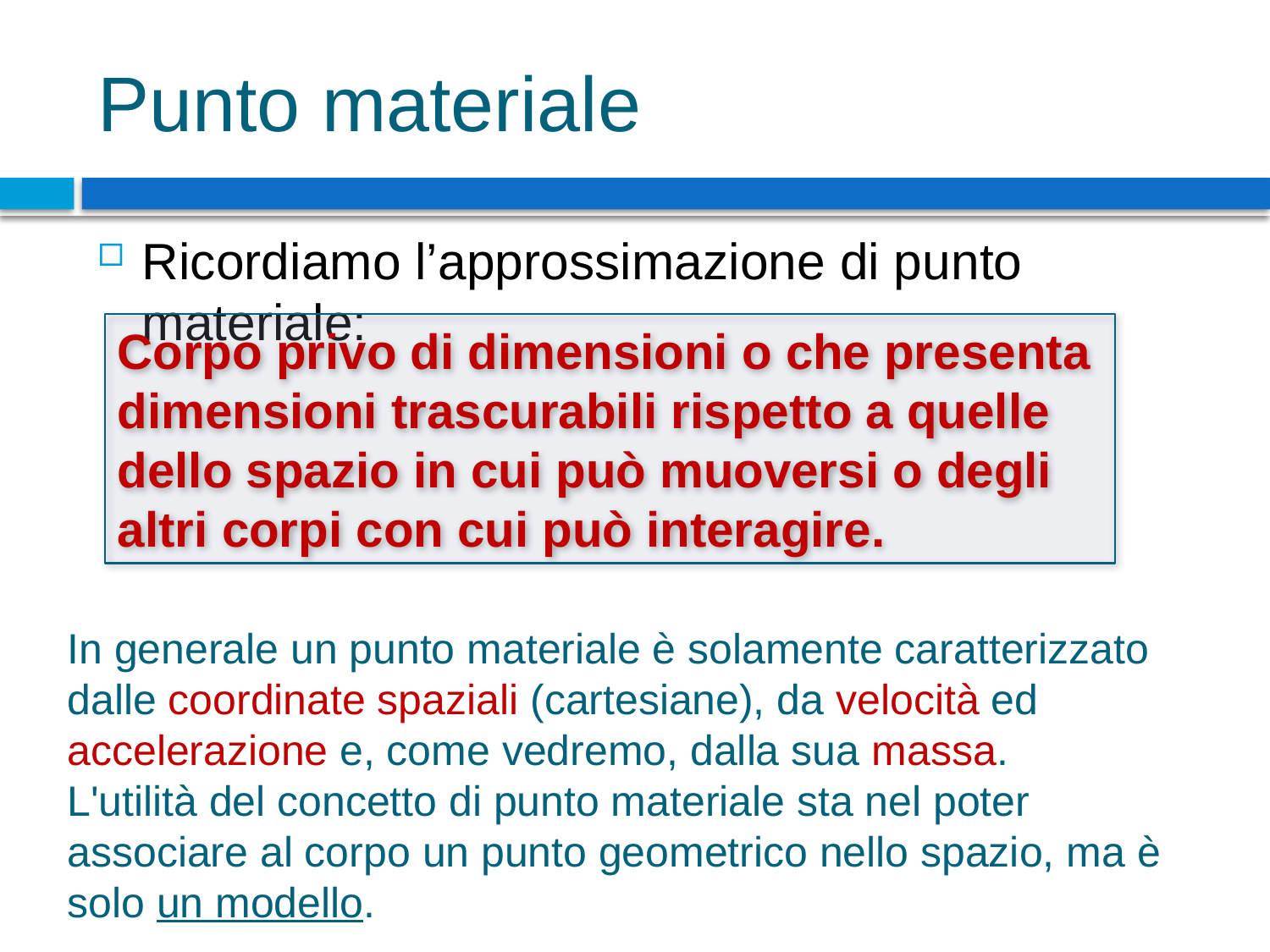

# Punto materiale
Ricordiamo l’approssimazione di punto materiale:
Corpo privo di dimensioni o che presenta dimensioni trascurabili rispetto a quelle dello spazio in cui può muoversi o degli altri corpi con cui può interagire.
In generale un punto materiale è solamente caratterizzato dalle coordinate spaziali (cartesiane), da velocità ed accelerazione e, come vedremo, dalla sua massa.
L'utilità del concetto di punto materiale sta nel poter associare al corpo un punto geometrico nello spazio, ma è solo un modello.